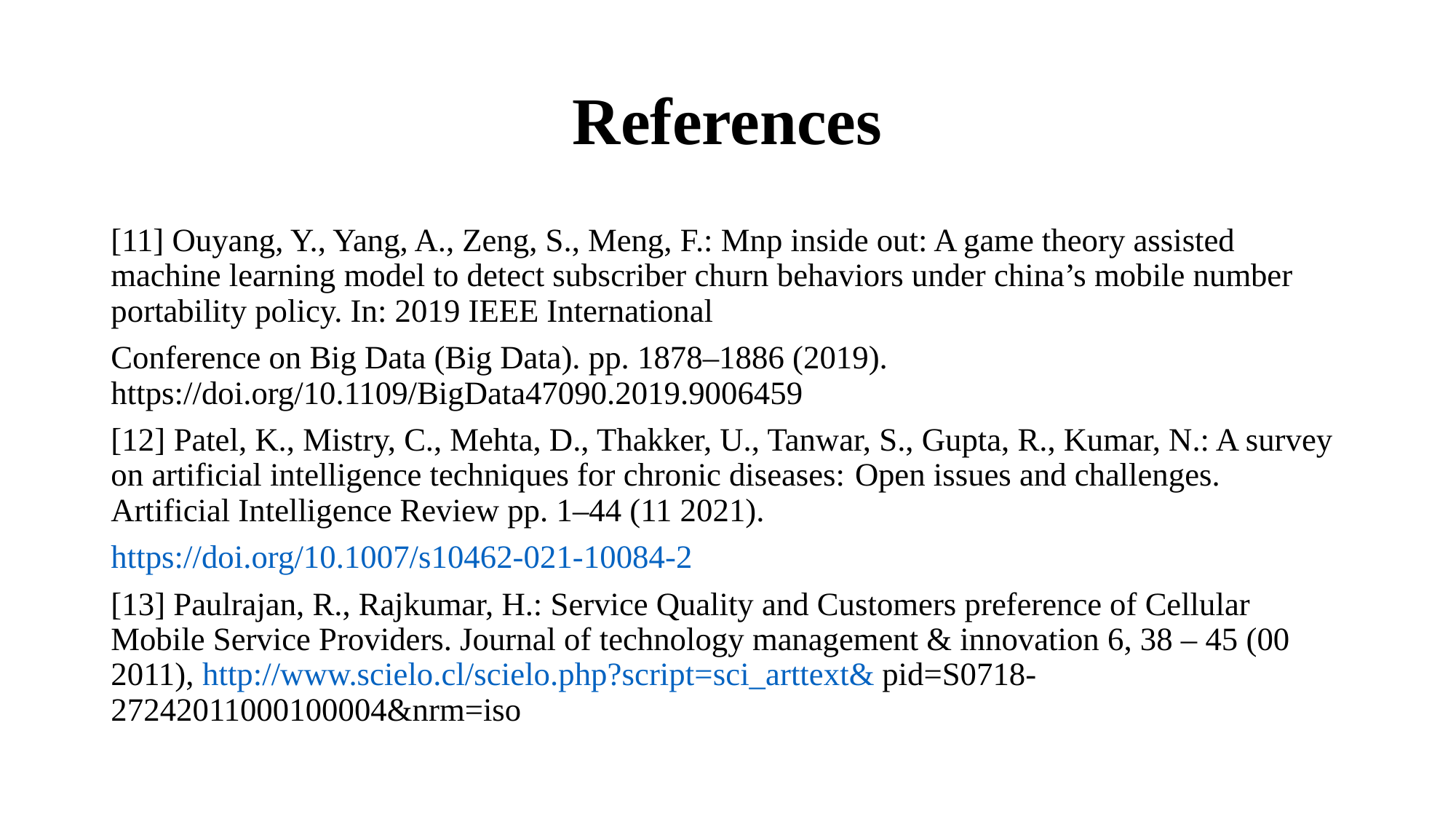

# References
[11] Ouyang, Y., Yang, A., Zeng, S., Meng, F.: Mnp inside out: A game theory assisted machine learning model to detect subscriber churn behaviors under china’s mobile number portability policy. In: 2019 IEEE International
Conference on Big Data (Big Data). pp. 1878–1886 (2019). https://doi.org/10.1109/BigData47090.2019.9006459
[12] Patel, K., Mistry, C., Mehta, D., Thakker, U., Tanwar, S., Gupta, R., Kumar, N.: A survey on artificial intelligence techniques for chronic diseases: Open issues and challenges. Artificial Intelligence Review pp. 1–44 (11 2021).
https://doi.org/10.1007/s10462-021-10084-2
[13] Paulrajan, R., Rajkumar, H.: Service Quality and Customers preference of Cellular Mobile Service Providers. Journal of technology management & innovation 6, 38 – 45 (00 2011), http://www.scielo.cl/scielo.php?script=sci_arttext& pid=S0718-27242011000100004&nrm=iso